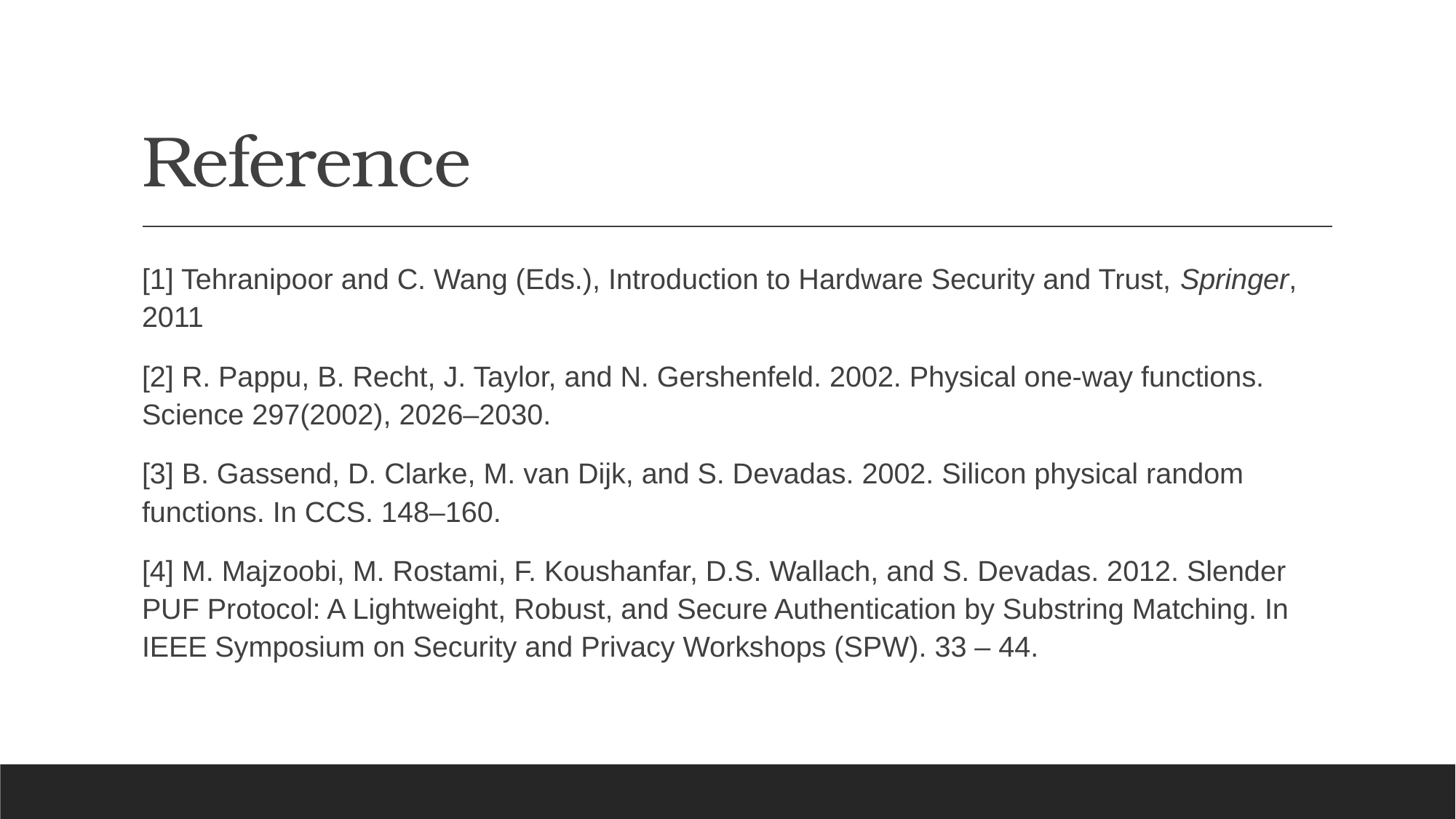

# Reference
[1] Tehranipoor and C. Wang (Eds.), Introduction to Hardware Security and Trust, Springer, 2011
[2] R. Pappu, B. Recht, J. Taylor, and N. Gershenfeld. 2002. Physical one-way functions. Science 297(2002), 2026–2030.
[3] B. Gassend, D. Clarke, M. van Dijk, and S. Devadas. 2002. Silicon physical random functions. In CCS. 148–160.
[4] M. Majzoobi, M. Rostami, F. Koushanfar, D.S. Wallach, and S. Devadas. 2012. Slender PUF Protocol: A Lightweight, Robust, and Secure Authentication by Substring Matching. In IEEE Symposium on Security and Privacy Workshops (SPW). 33 – 44.